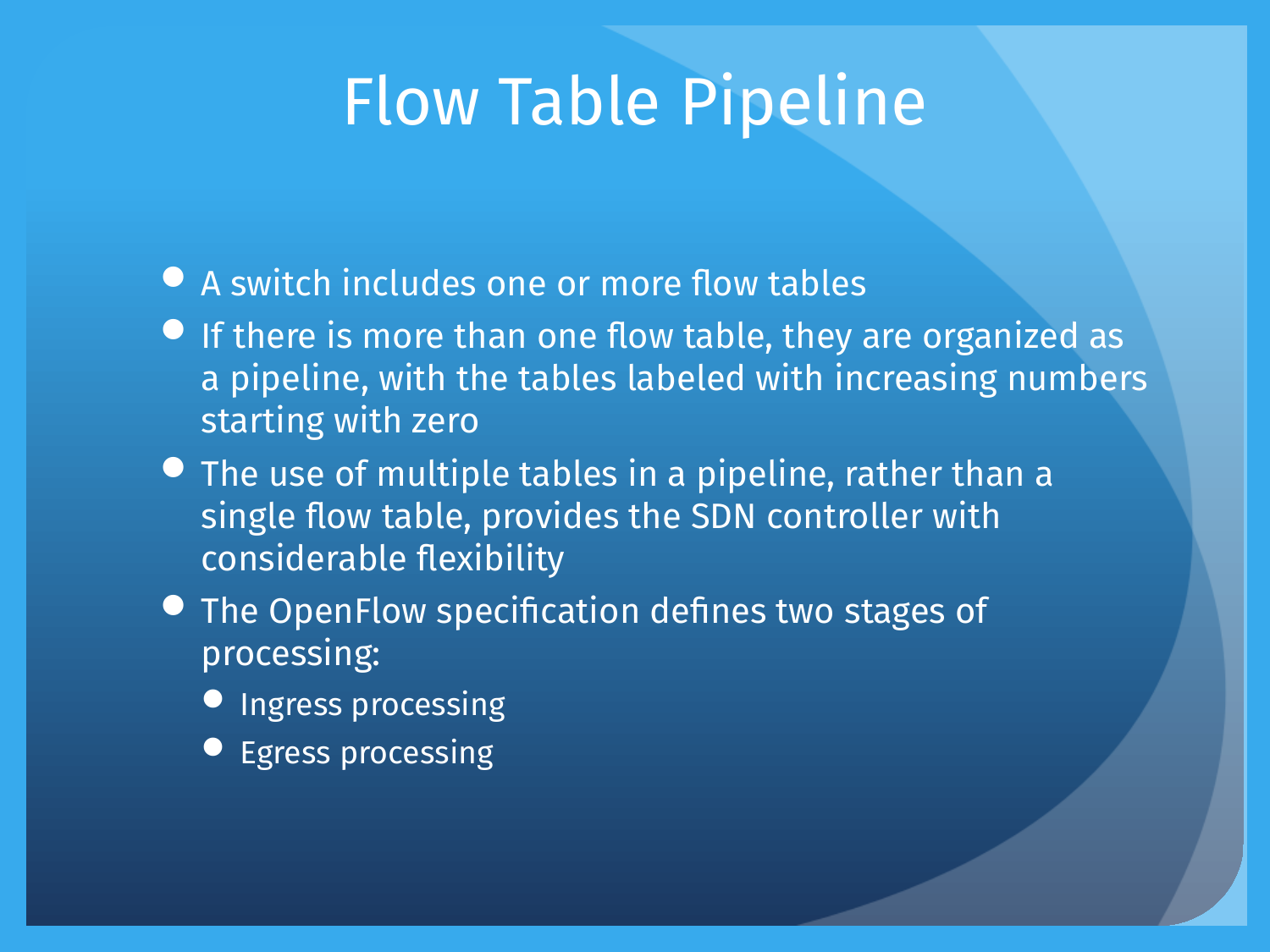

# Flow Table Pipeline
A switch includes one or more flow tables
If there is more than one flow table, they are organized as a pipeline, with the tables labeled with increasing numbers starting with zero
The use of multiple tables in a pipeline, rather than a single flow table, provides the SDN controller with considerable flexibility
The OpenFlow specification defines two stages of processing:
Ingress processing
Egress processing